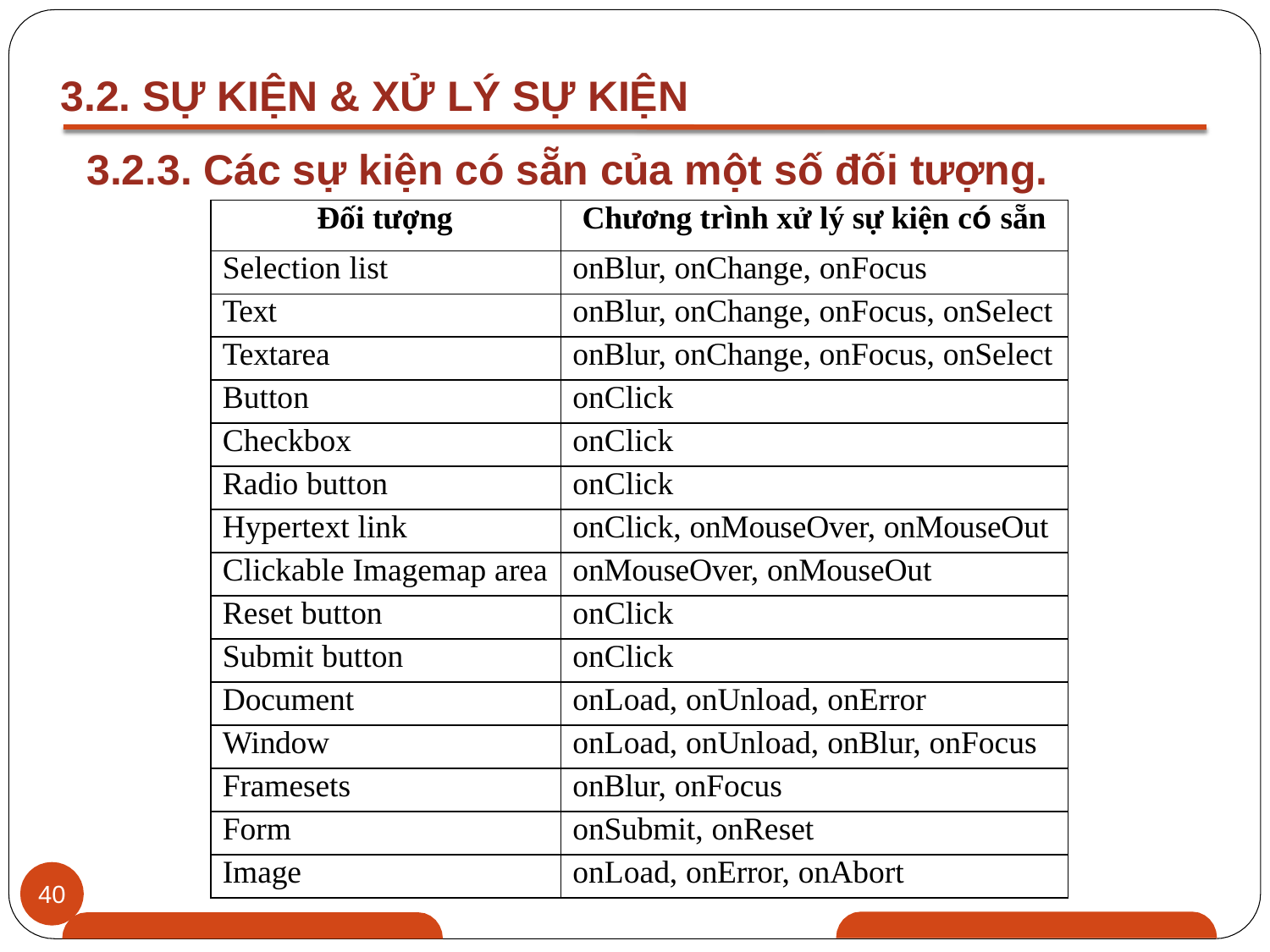

3.2. SỰ KIỆN & XỬ LÝ SỰ KIỆN
3.2.3. Các sự kiện có sẵn của một số đối tượng.
| Đối tượng | Chương trình xử lý sự kiện có sẵn |
| --- | --- |
| Selection list | onBlur, onChange, onFocus |
| Text | onBlur, onChange, onFocus, onSelect |
| Textarea | onBlur, onChange, onFocus, onSelect |
| Button | onClick |
| Checkbox | onClick |
| Radio button | onClick |
| Hypertext link | onClick, onMouseOver, onMouseOut |
| Clickable Imagemap area | onMouseOver, onMouseOut |
| Reset button | onClick |
| Submit button | onClick |
| Document | onLoad, onUnload, onError |
| Window | onLoad, onUnload, onBlur, onFocus |
| Framesets | onBlur, onFocus |
| Form | onSubmit, onReset |
| Image | onLoad, onError, onAbort |
40